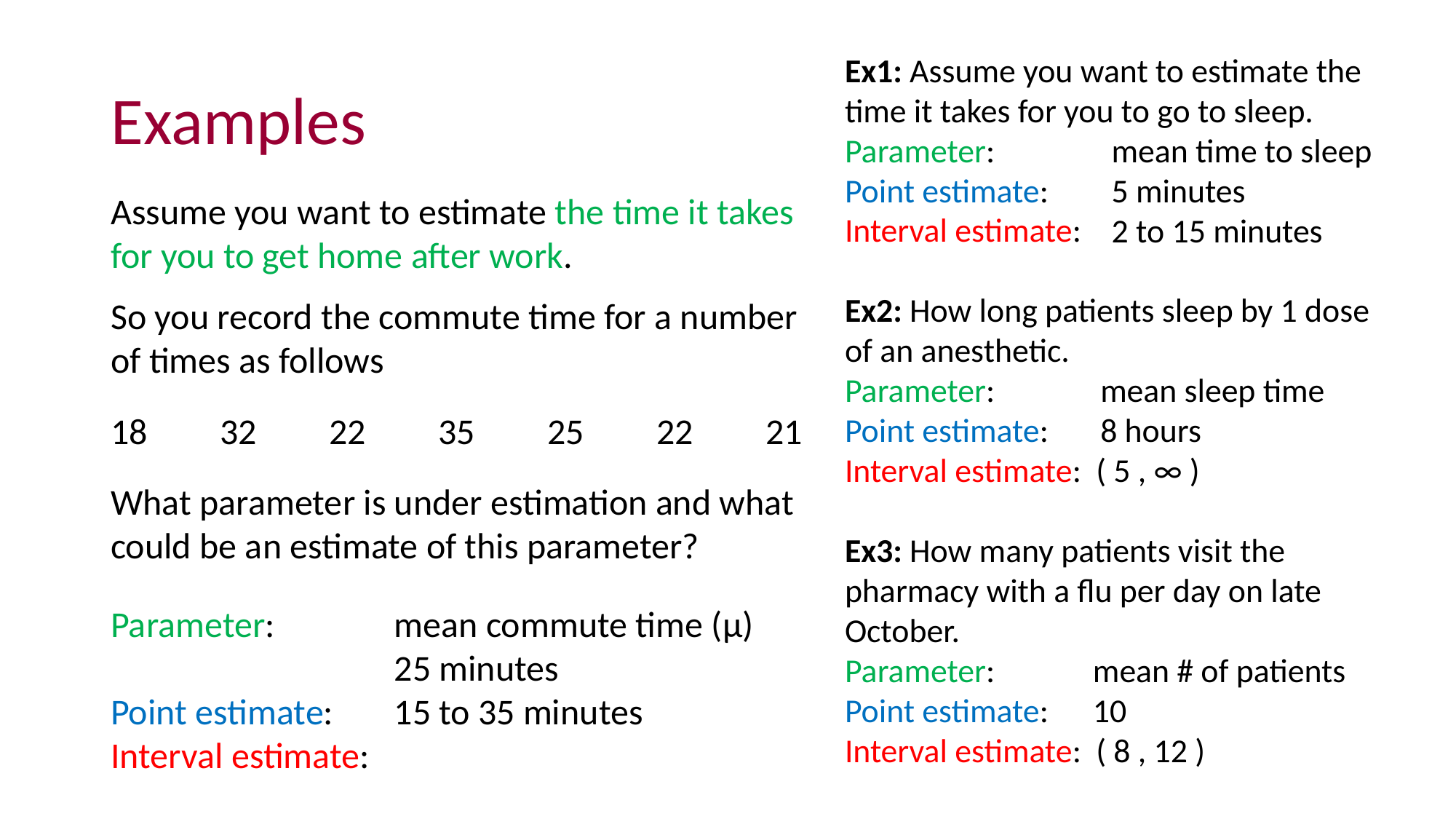

# Examples
Ex1: Assume you want to estimate the time it takes for you to go to sleep.
Parameter:
Point estimate:
Interval estimate:
mean time to sleep
5 minutes
2 to 15 minutes
Assume you want to estimate the time it takes for you to get home after work.

So you record the commute time for a number of times as follows

18	32	22	35	25	22	21

What parameter is under estimation and what could be an estimate of this parameter?
Ex2: How long patients sleep by 1 dose of an anesthetic.
Parameter: 	     mean sleep time
Point estimate: 	     8 hours
Interval estimate:  ( 5 , ∞ )
Ex3: How many patients visit the pharmacy with a flu per day on late October.
Parameter: 	    mean # of patients
Point estimate: 	    10
Interval estimate:  ( 8 , 12 )
mean commute time (μ)
25 minutes
15 to 35 minutes
Parameter:
Point estimate:
Interval estimate: